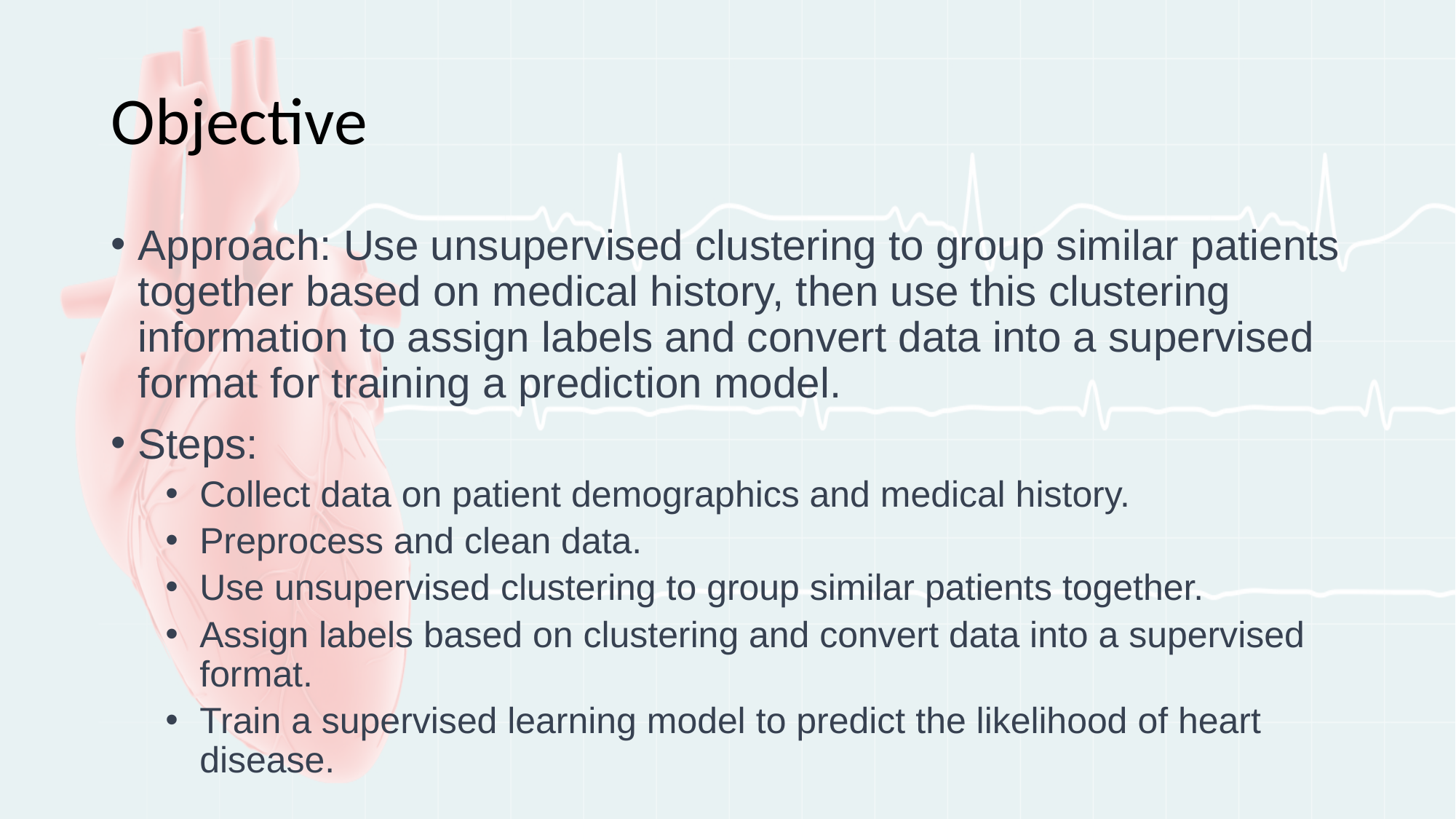

# Objective
Approach: Use unsupervised clustering to group similar patients together based on medical history, then use this clustering information to assign labels and convert data into a supervised format for training a prediction model.
Steps:
Collect data on patient demographics and medical history.
Preprocess and clean data.
Use unsupervised clustering to group similar patients together.
Assign labels based on clustering and convert data into a supervised format.
Train a supervised learning model to predict the likelihood of heart disease.